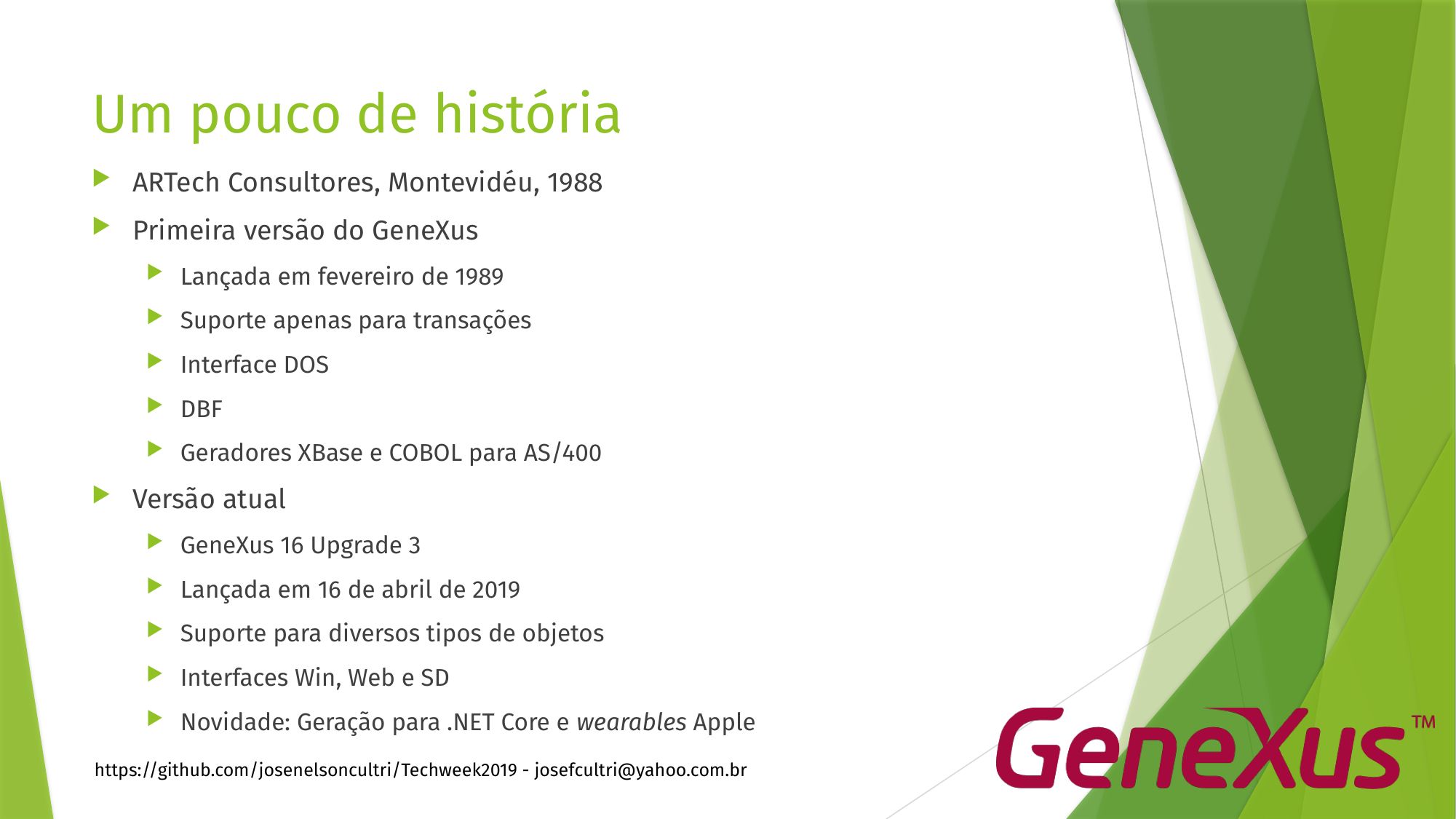

# Um pouco de história
ARTech Consultores, Montevidéu, 1988
Primeira versão do GeneXus
Lançada em fevereiro de 1989
Suporte apenas para transações
Interface DOS
DBF
Geradores XBase e COBOL para AS/400
Versão atual
GeneXus 16 Upgrade 3
Lançada em 16 de abril de 2019
Suporte para diversos tipos de objetos
Interfaces Win, Web e SD
Novidade: Geração para .NET Core e wearables Apple